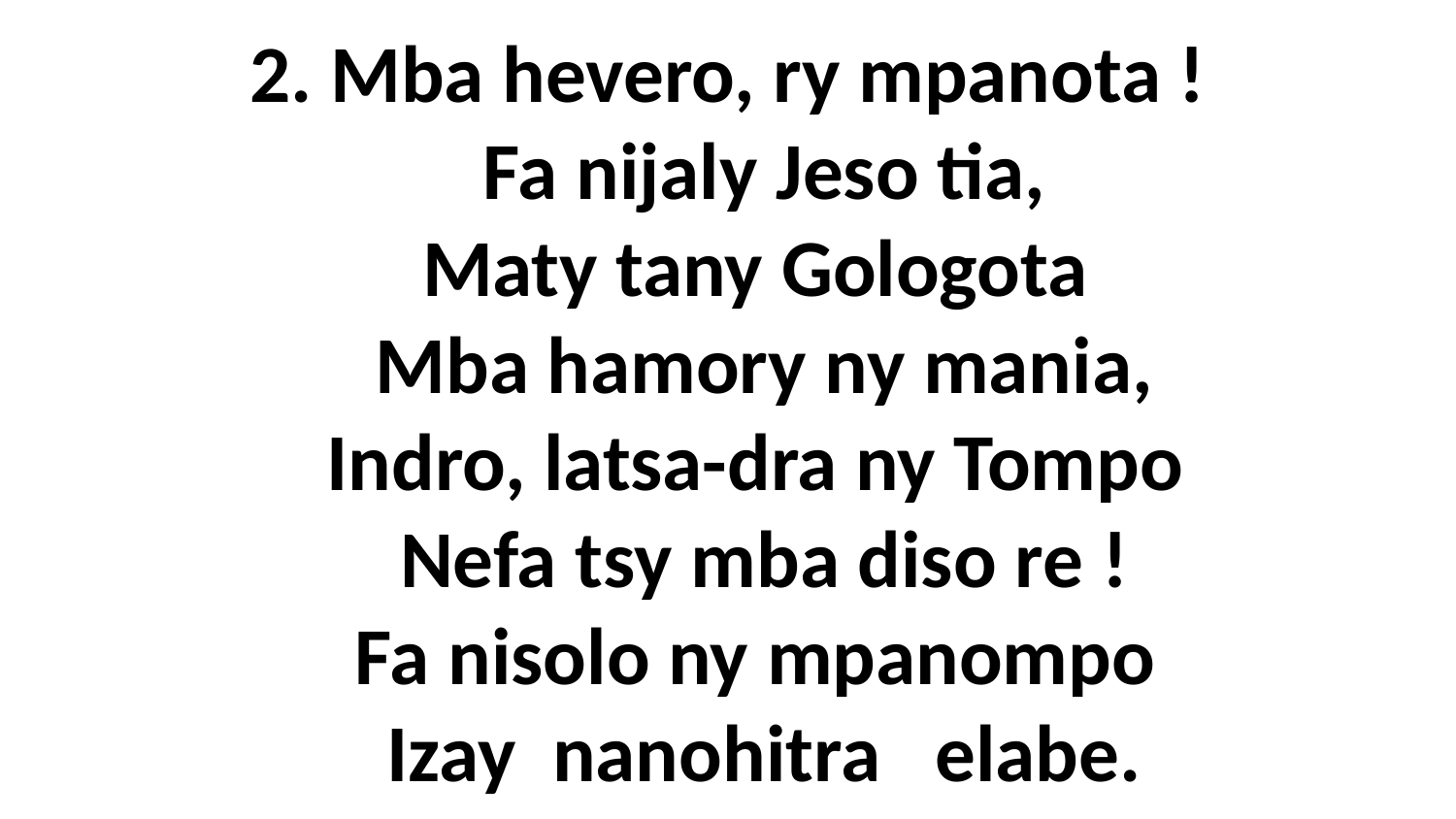

# 2. Mba hevero, ry mpanota ! Fa nijaly Jeso tia, Maty tany Gologota Mba hamory ny mania, Indro, latsa-dra ny Tompo Nefa tsy mba diso re ! Fa nisolo ny mpanompo Izay  nanohitra   elabe.